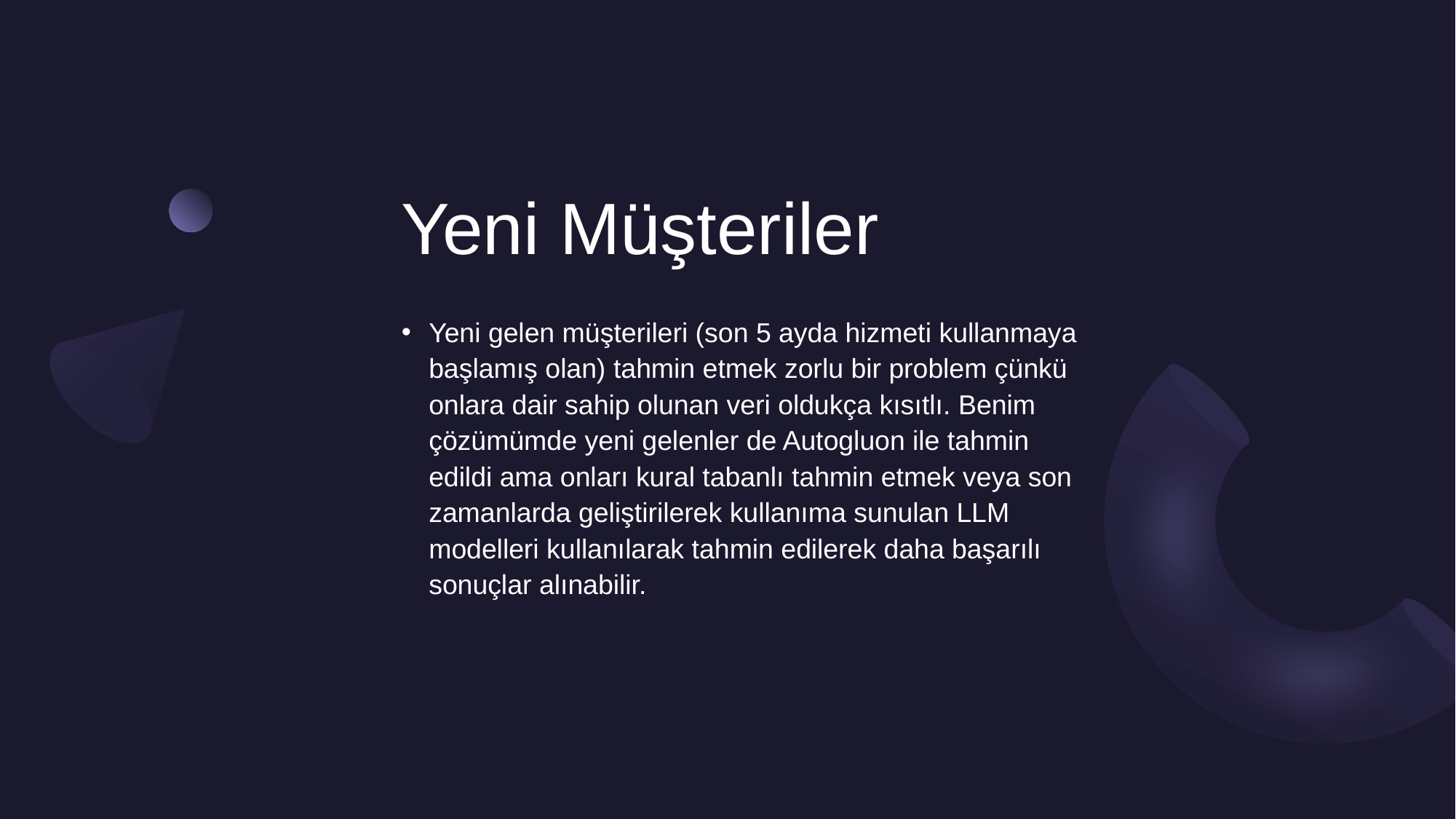

# Yeni Müşteriler

Yeni gelen müşterileri (son 5 ayda hizmeti kullanmaya başlamış olan) tahmin etmek zorlu bir problem çünkü onlara dair sahip olunan veri oldukça kısıtlı. Benim çözümümde yeni gelenler de Autogluon ile tahmin edildi ama onları kural tabanlı tahmin etmek veya son zamanlarda geliştirilerek kullanıma sunulan LLM modelleri kullanılarak tahmin edilerek daha başarılı sonuçlar alınabilir.